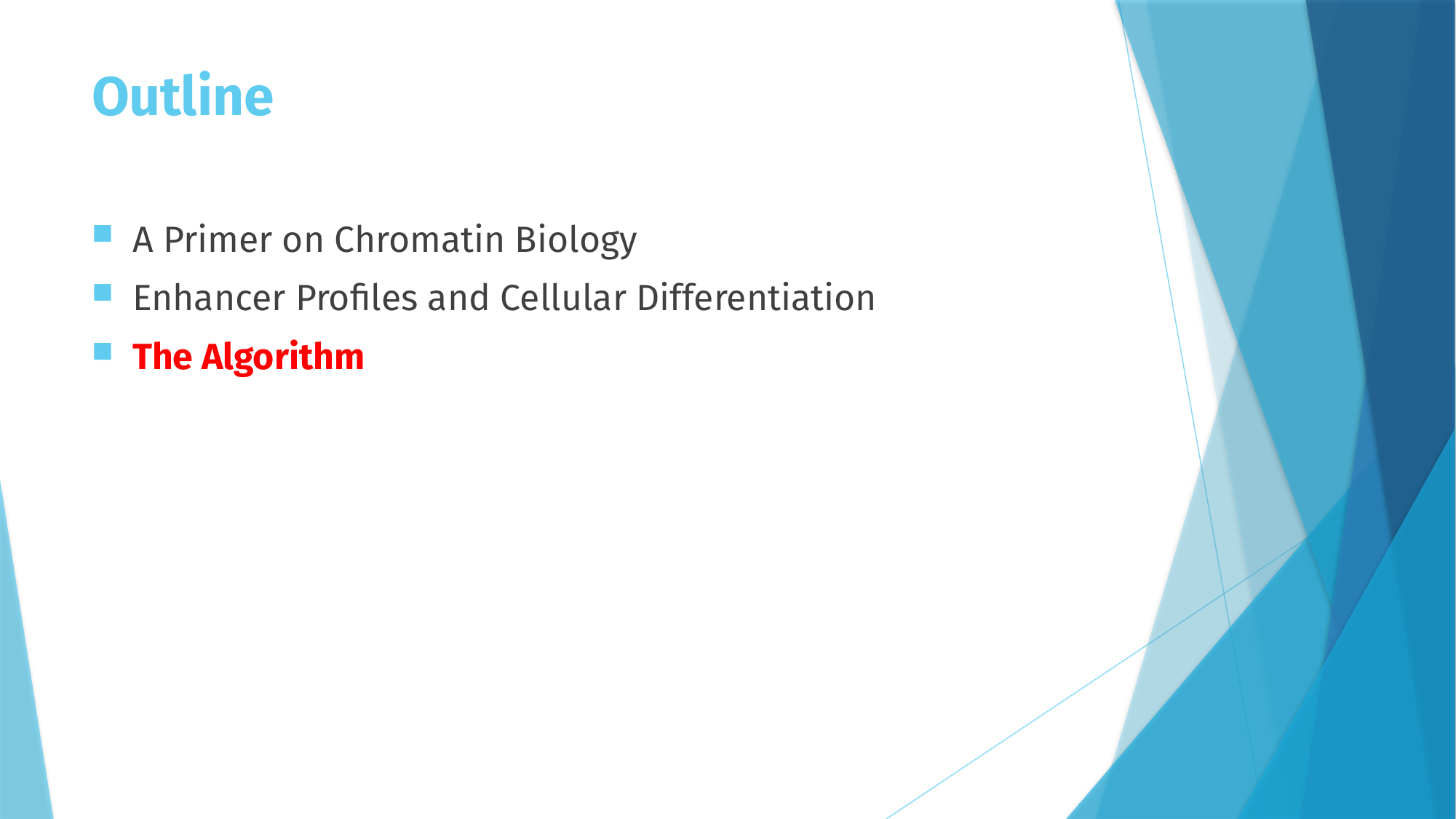

# Outline
A Primer on Chromatin Biology
Enhancer Profiles and Cellular Differentiation
The Algorithm